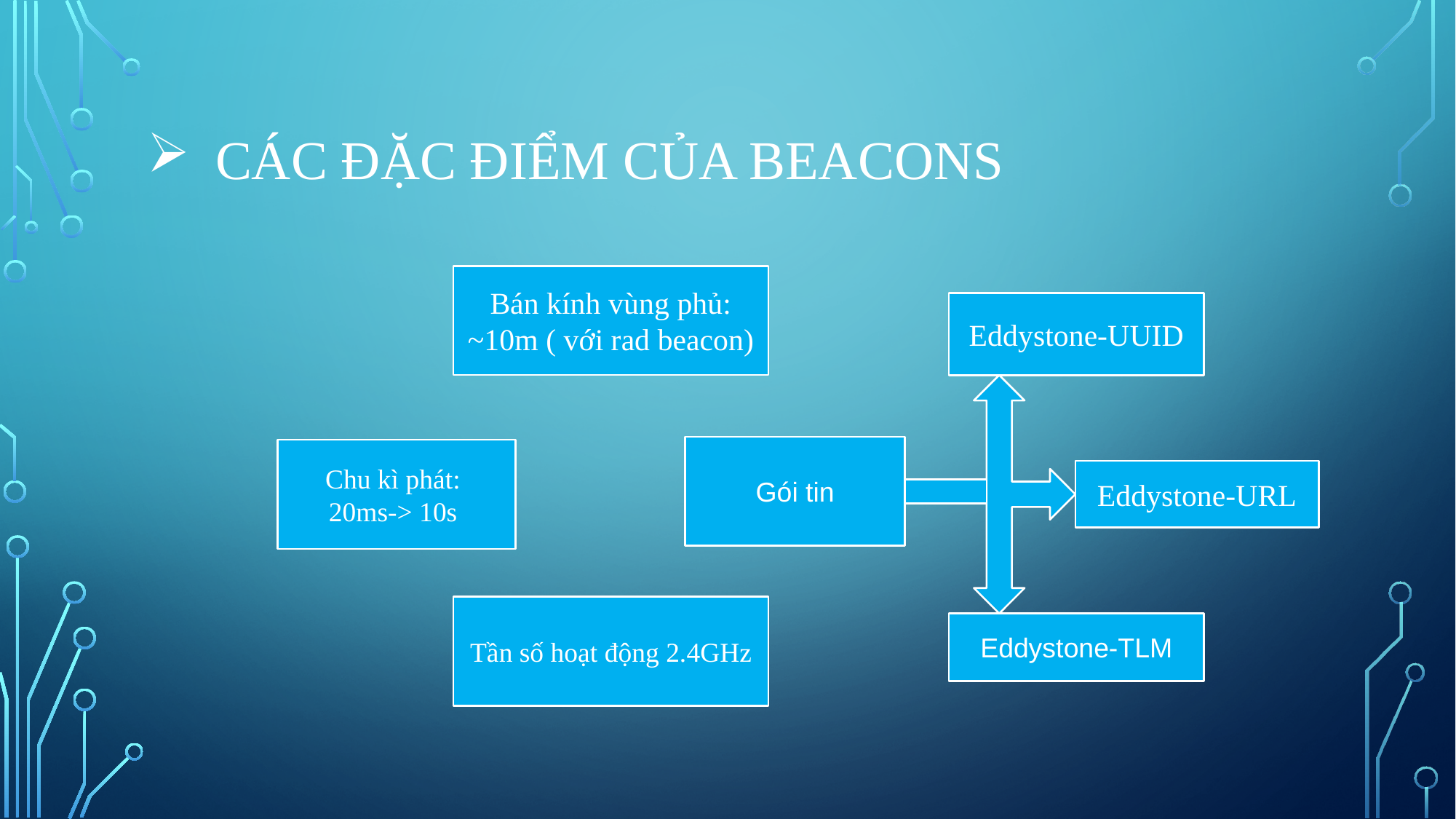

# Các đặc điểm của Beacons
Bán kính vùng phủ: ~10m ( với rad beacon)
Eddystone-UUID
Gói tin
Chu kì phát:
20ms-> 10s

Eddystone-URL

Tần số hoạt động 2.4GHz
Eddystone-TLM